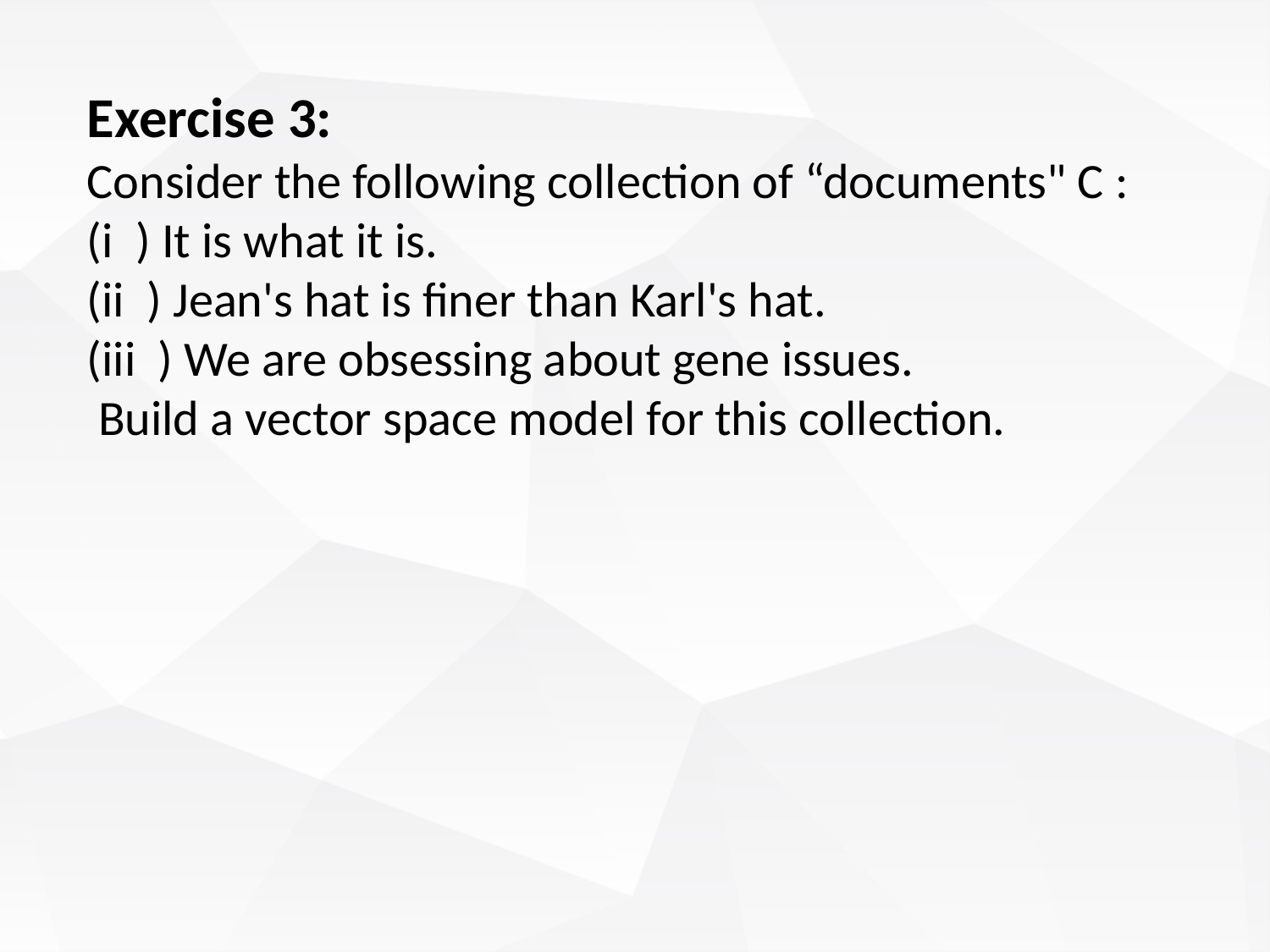

Exercise 3:
Consider the following collection of “documents" C :
(i  ) It is what it is.
(ii  ) Jean's hat is finer than Karl's hat.
(iii  ) We are obsessing about gene issues.
 Build a vector space model for this collection.